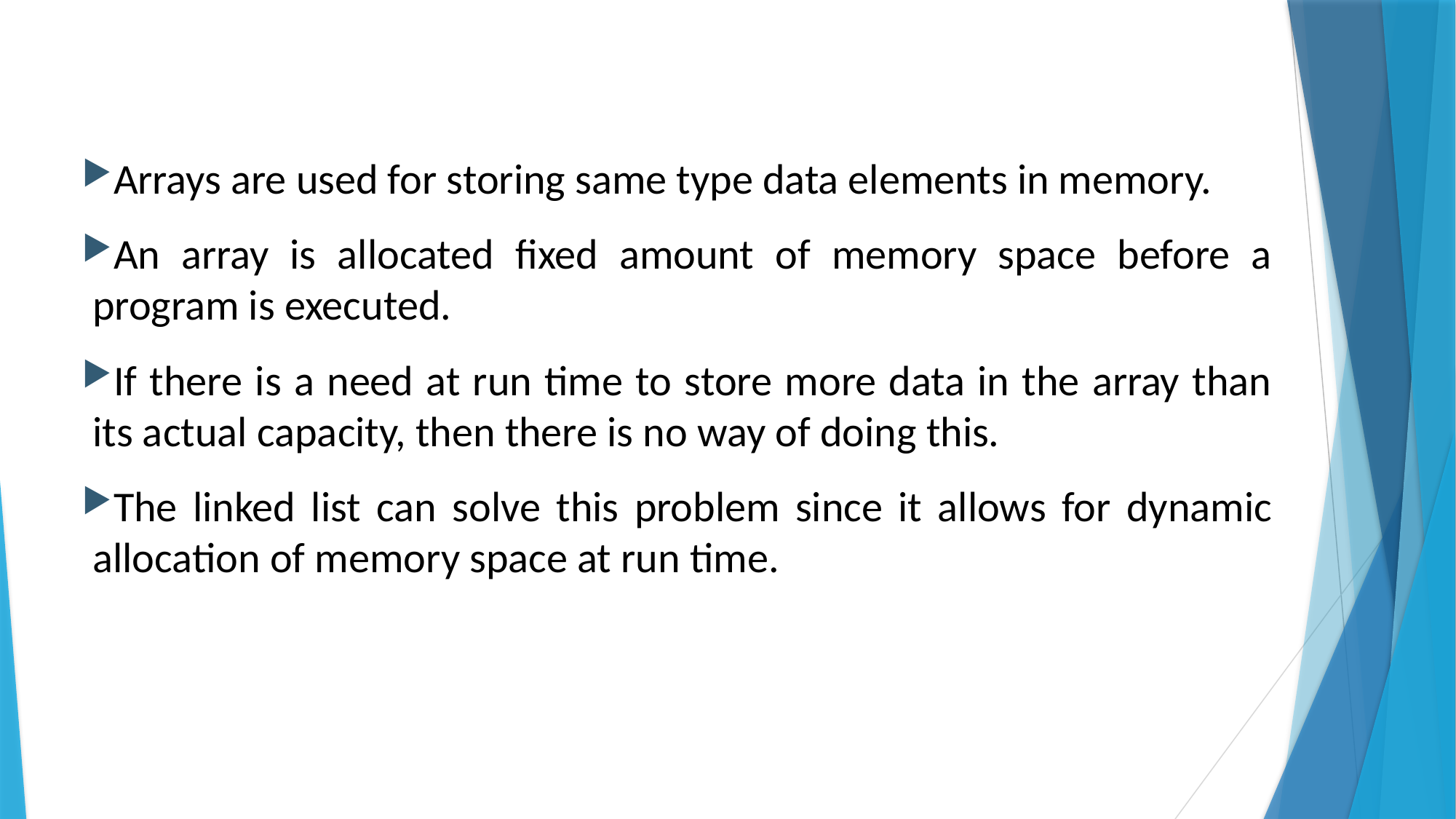

Arrays are used for storing same type data elements in memory.
An array is allocated fixed amount of memory space before a program is executed.
If there is a need at run time to store more data in the array than its actual capacity, then there is no way of doing this.
The linked list can solve this problem since it allows for dynamic allocation of memory space at run time.